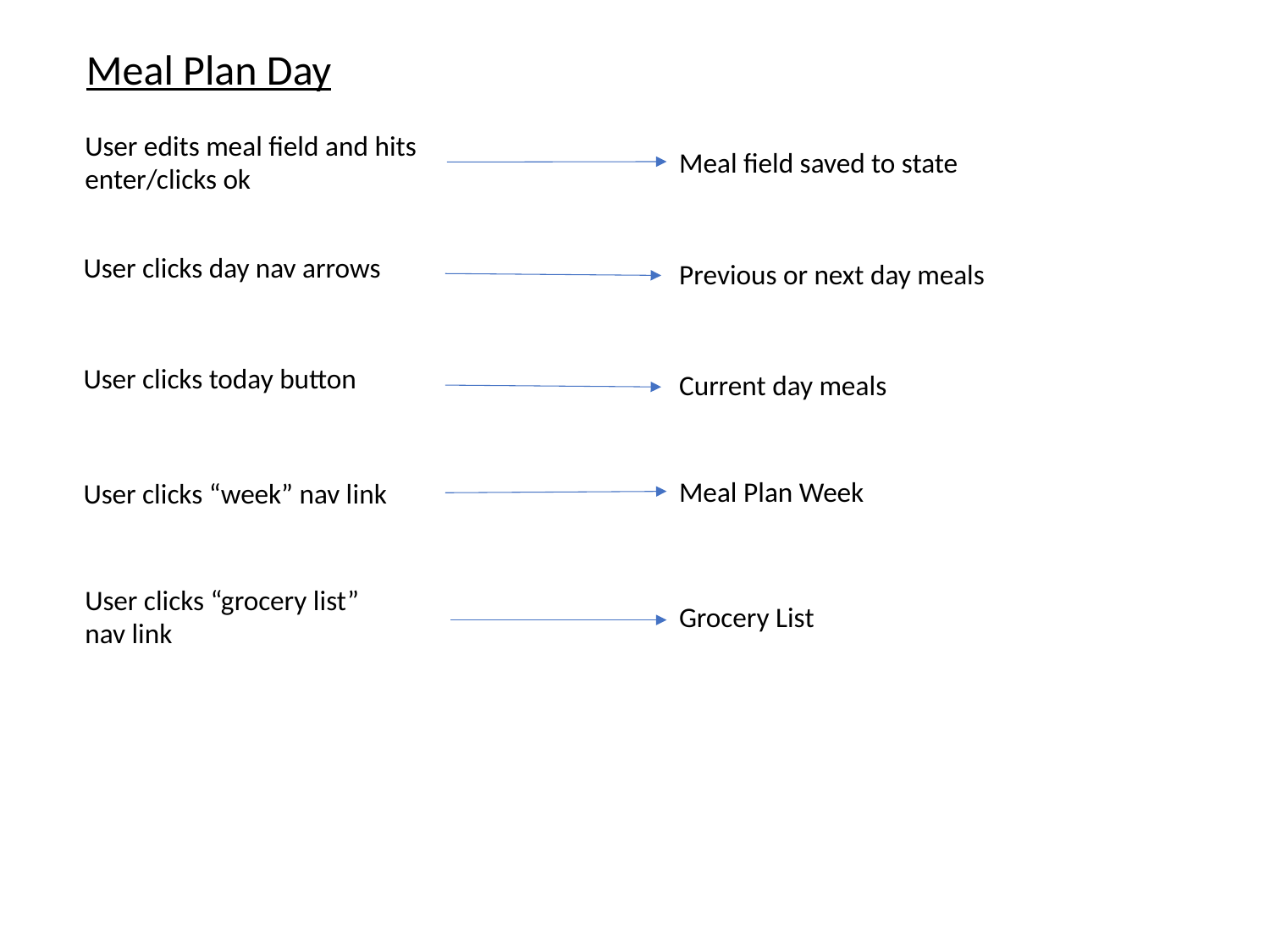

Meal Plan Day
User edits meal field and hits enter/clicks ok
Meal field saved to state
User clicks day nav arrows
Previous or next day meals
User clicks today button
Current day meals
Meal Plan Week
User clicks “week” nav link
User clicks “grocery list” nav link
Grocery List